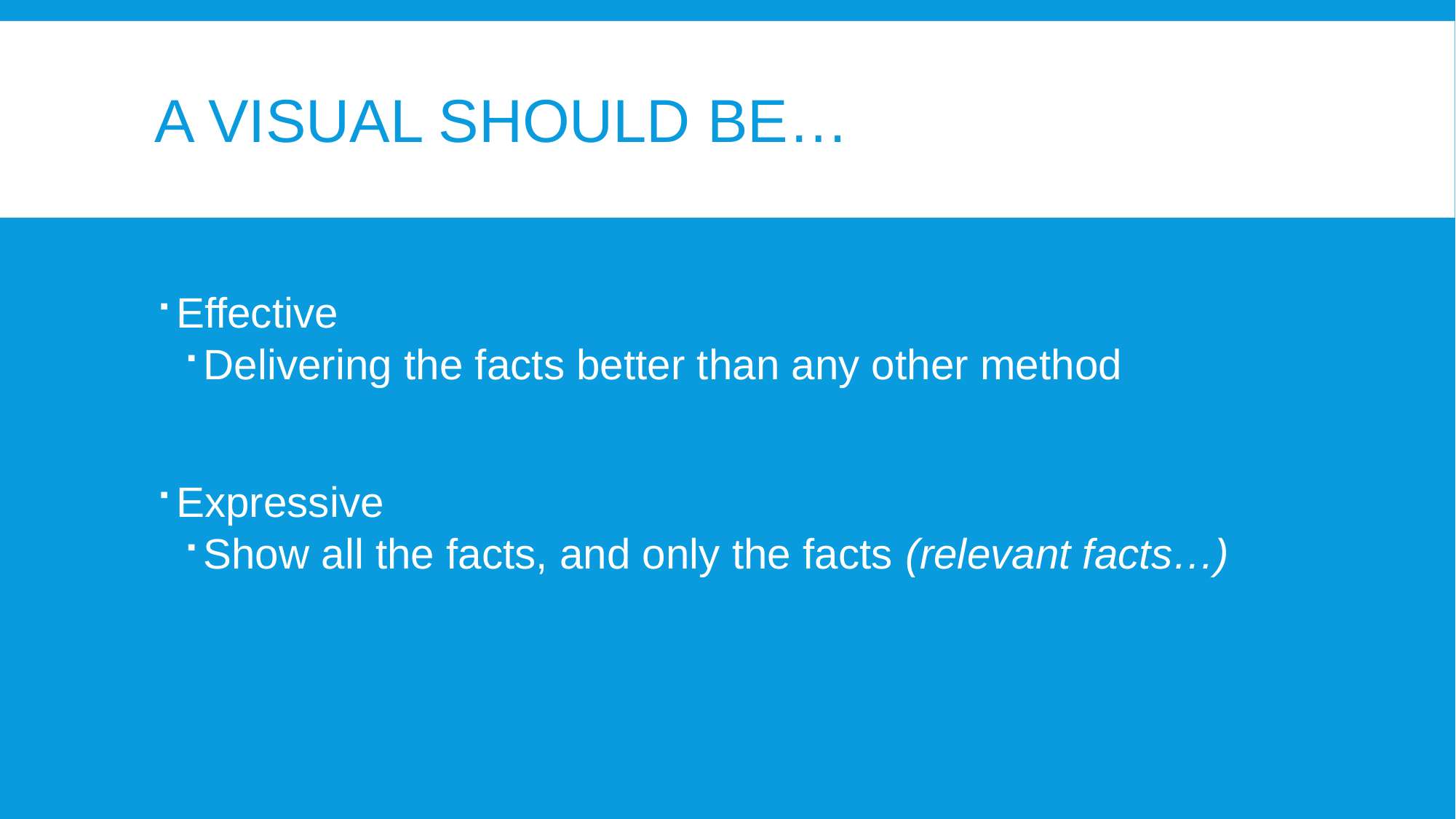

# A Visual Should be…
Effective
Delivering the facts better than any other method

Expressive
Show all the facts, and only the facts (relevant facts…)